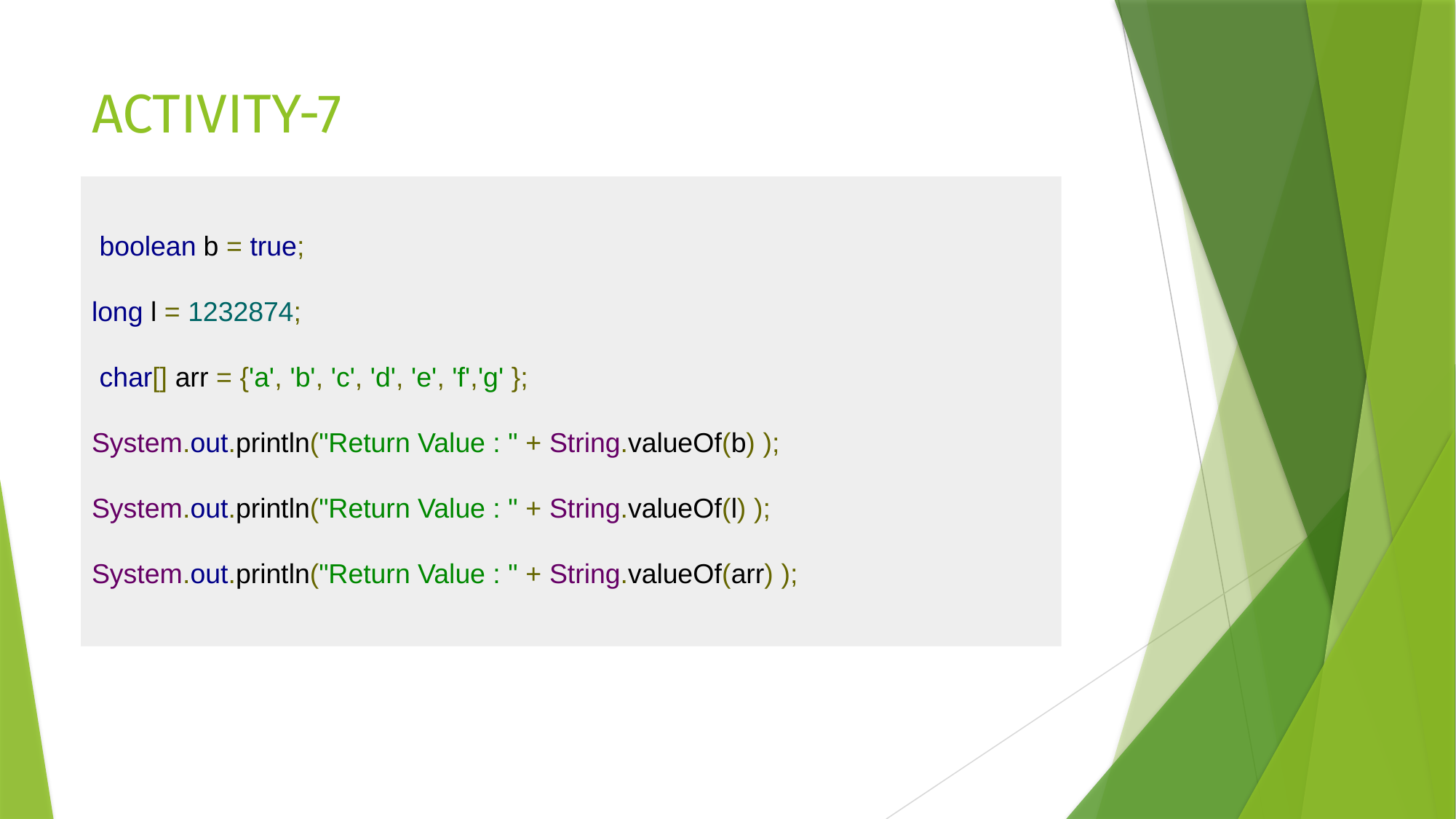

# ACTIVITY-7
 boolean b = true;

long l = 1232874;

 char[] arr = {'a', 'b', 'c', 'd', 'e', 'f','g' };

System.out.println("Return Value : " + String.valueOf(b) );

System.out.println("Return Value : " + String.valueOf(l) );

System.out.println("Return Value : " + String.valueOf(arr) );